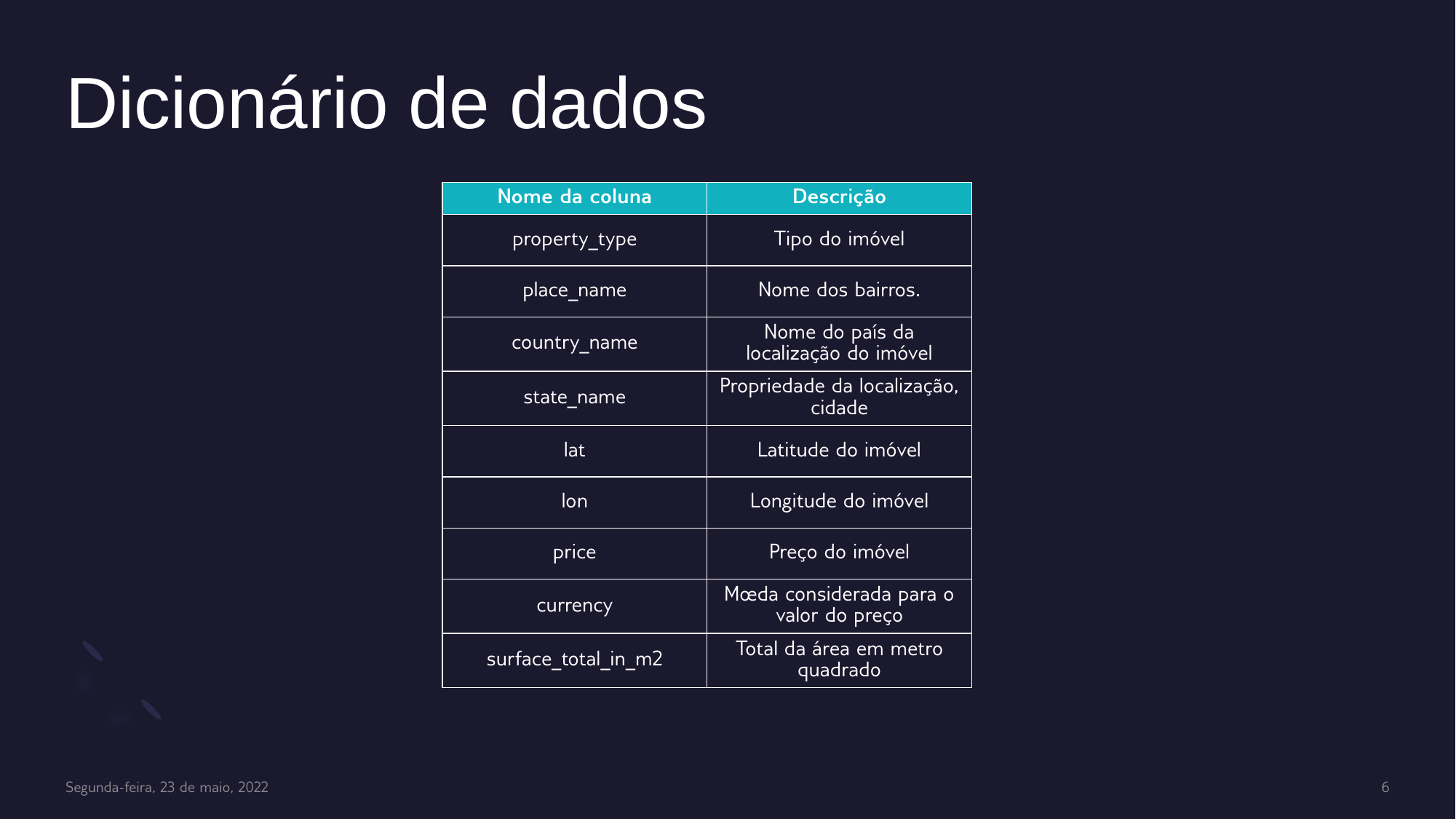

# Dicionário de dados
| Nome da coluna | Descrição |
| --- | --- |
| property\_type | Tipo do imóvel |
| place\_name | Nome dos bairros. |
| country\_name | Nome do país da localização do imóvel |
| state\_name | Propriedade da localização, cidade |
| lat | Latitude do imóvel |
| lon | Longitude do imóvel |
| price | Preço do imóvel |
| currency | Moeda considerada para o valor do preço |
| surface\_total\_in\_m2 | Total da área em metro quadrado |
Segunda-feira, 23 de maio, 2022
6